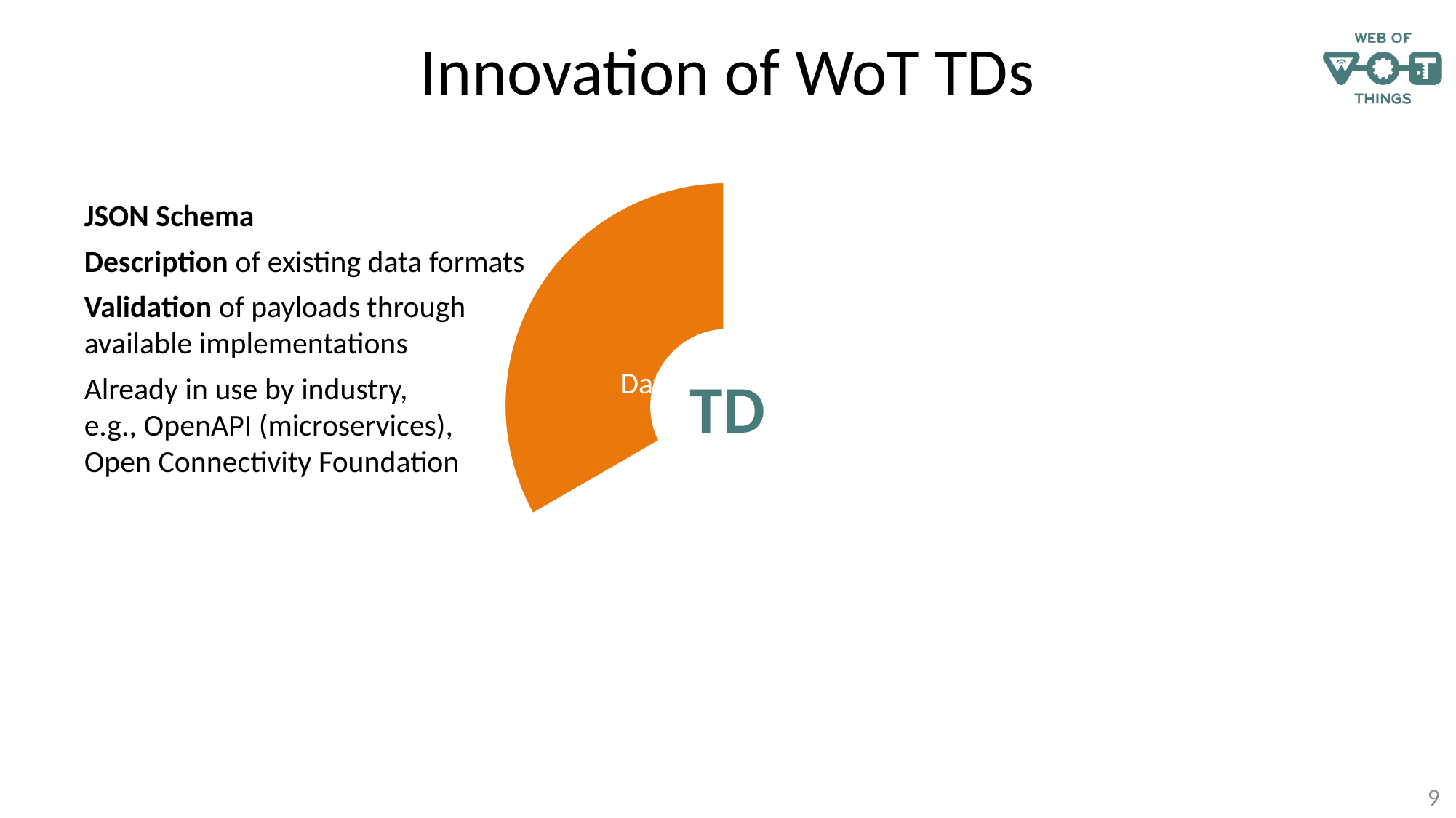

# Innovation of WoT TDs
Protocol Bindings
Semantic Annotations
Data Schemas
JSON Schema
Description of existing data formats
Validation of payloads through
available implementations
Already in use by industry,
e.g., OpenAPI (microservices),
Open Connectivity Foundation
TD
9